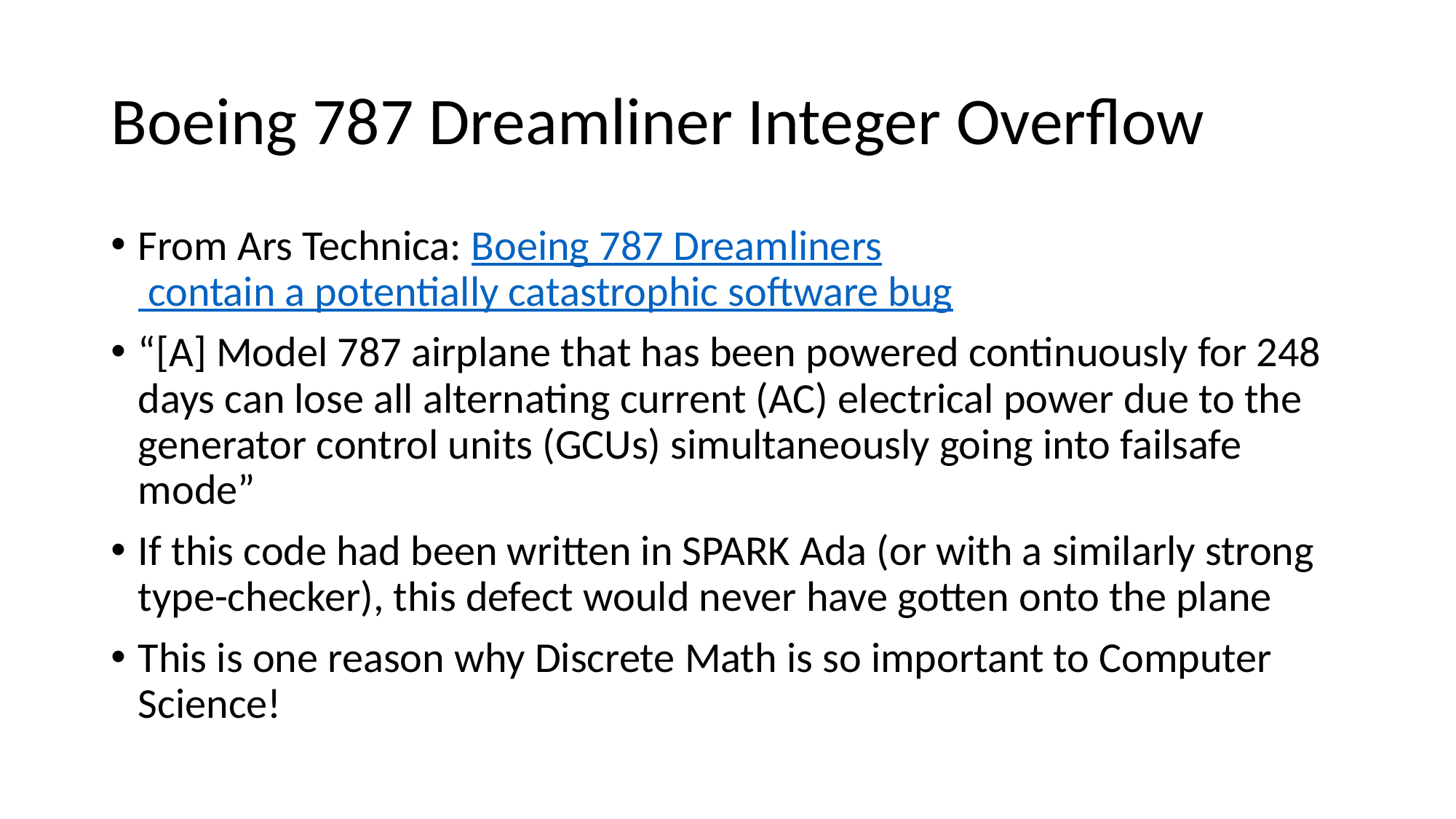

# Boeing 787 Dreamliner Integer Overflow
From Ars Technica: Boeing 787 Dreamliners contain a potentially catastrophic software bug
“[A] Model 787 airplane that has been powered continuously for 248 days can lose all alternating current (AC) electrical power due to the generator control units (GCUs) simultaneously going into failsafe mode”
If this code had been written in SPARK Ada (or with a similarly strong type-checker), this defect would never have gotten onto the plane
This is one reason why Discrete Math is so important to Computer Science!